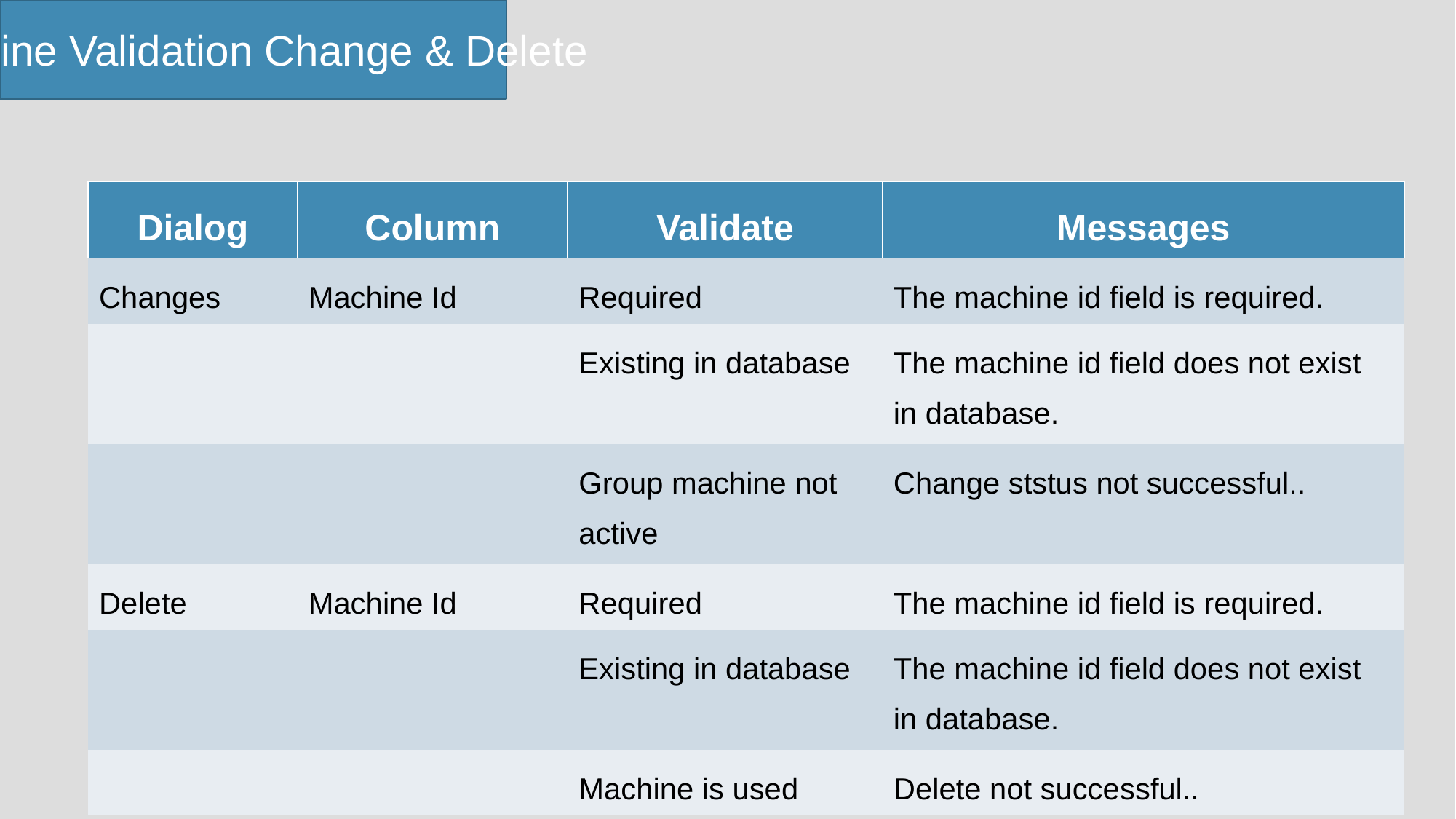

Machine Validation Change & Delete
| Dialog | Column | Validate | Messages |
| --- | --- | --- | --- |
| Changes | Machine Id | Required | The machine id field is required. |
|  |  | Existing in database | The machine id field does not exist in database. |
|  |  | Group machine not active | Change ststus not successful.. |
| Delete | Machine Id | Required | The machine id field is required. |
|  |  | Existing in database | The machine id field does not exist in database. |
|  |  | Machine is used | Delete not successful.. |